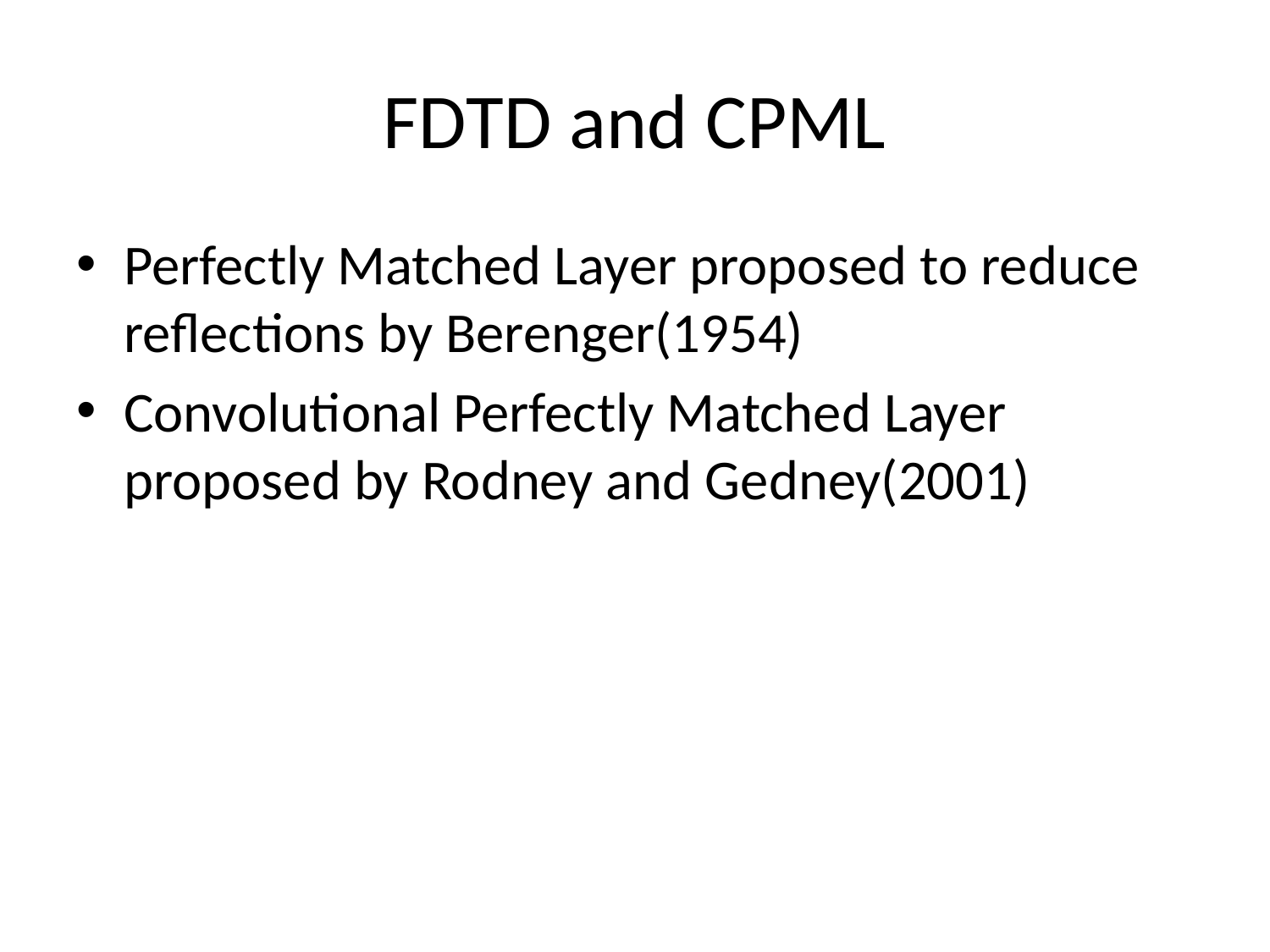

# FDTD and CPML
Perfectly Matched Layer proposed to reduce reflections by Berenger(1954)
Convolutional Perfectly Matched Layer proposed by Rodney and Gedney(2001)